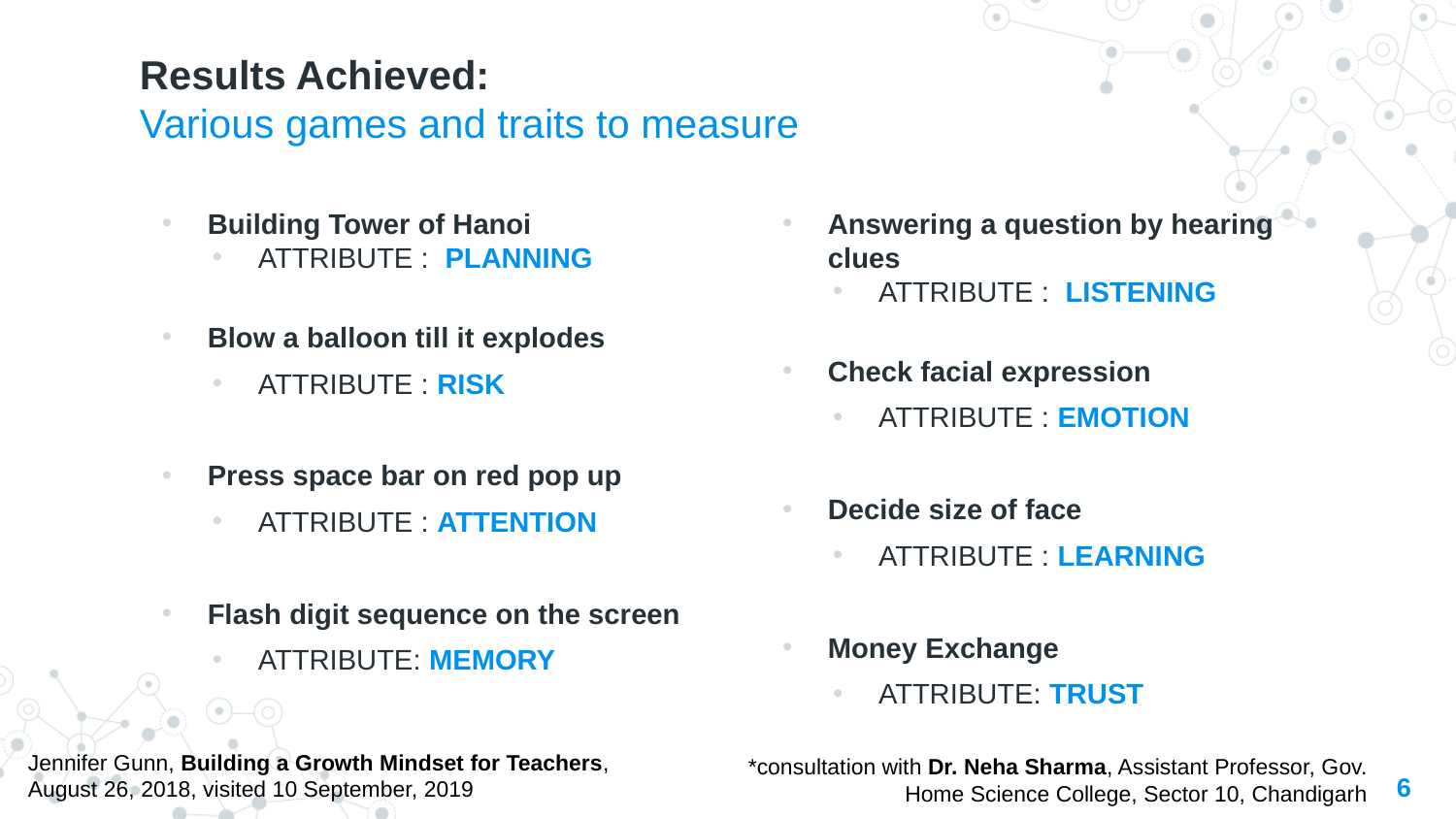

# Results Achieved: Various games and traits to measure
Building Tower of Hanoi
ATTRIBUTE :  PLANNING

Blow a balloon till it explodes
ATTRIBUTE : RISK

Press space bar on red pop up
ATTRIBUTE : ATTENTION

Flash digit sequence on the screen
ATTRIBUTE: MEMORY

Answering a question by hearing clues
ATTRIBUTE :  LISTENING

Check facial expression
ATTRIBUTE : EMOTION

Decide size of face
ATTRIBUTE : LEARNING

Money Exchange
ATTRIBUTE: TRUST
Jennifer Gunn, Building a Growth Mindset for Teachers, August 26, 2018, visited 10 September, 2019
*consultation with Dr. Neha Sharma, Assistant Professor, Gov. Home Science College, Sector 10, Chandigarh
6